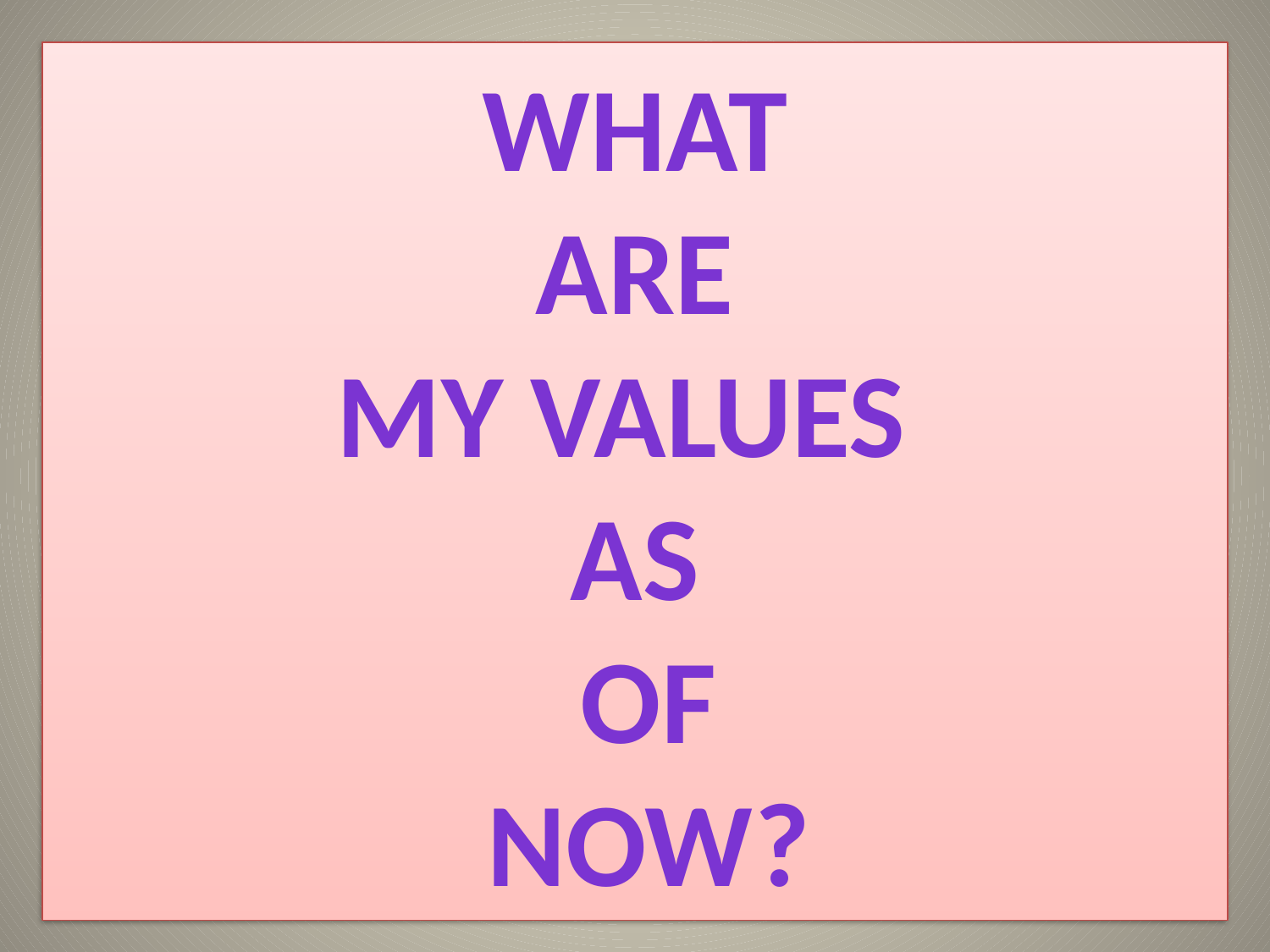

# WHAT ARE MY VALUES AS OF NOW?